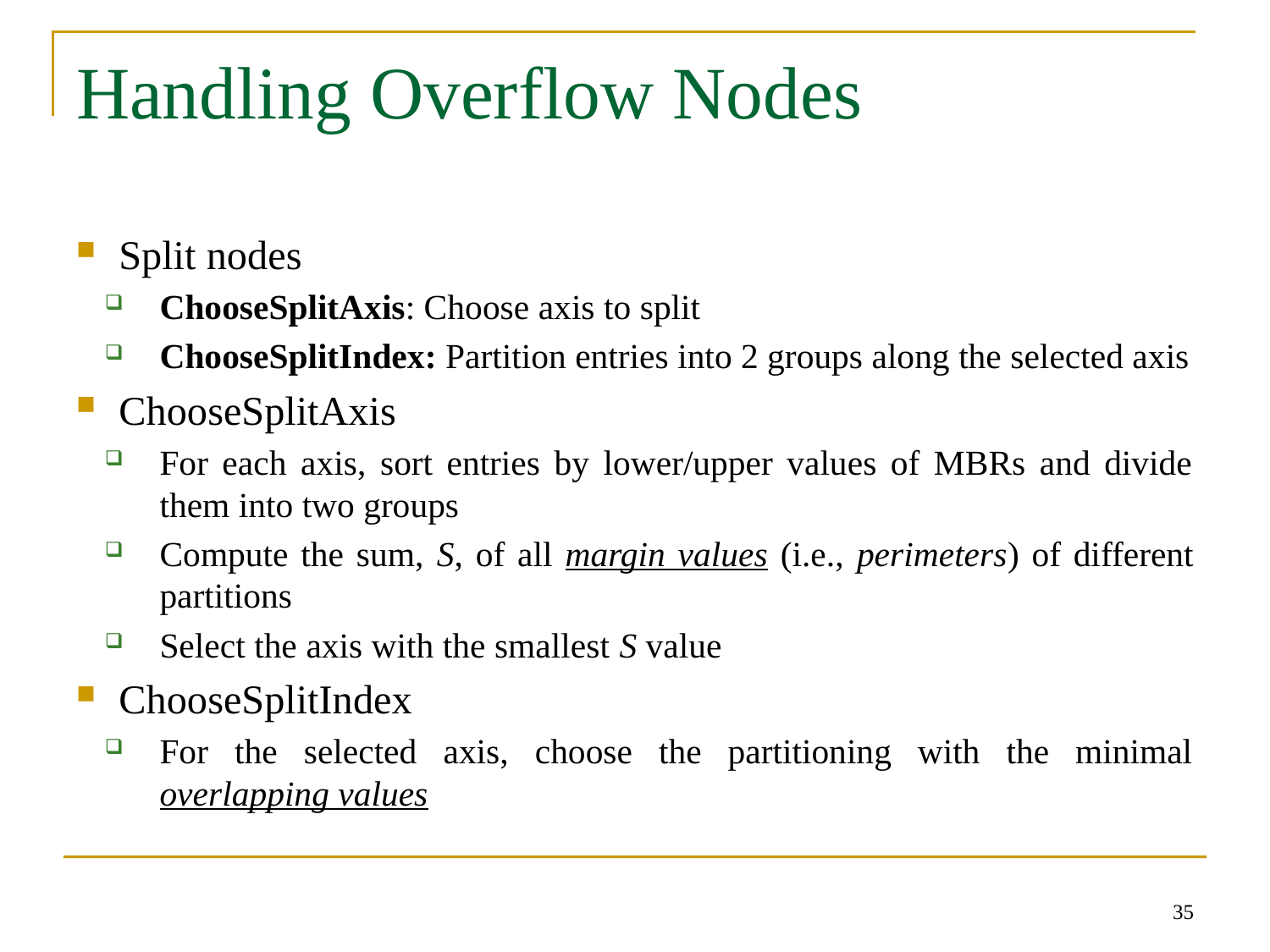

# Handling Overflow Nodes
Split nodes
ChooseSplitAxis: Choose axis to split
ChooseSplitIndex: Partition entries into 2 groups along the selected axis
ChooseSplitAxis
For each axis, sort entries by lower/upper values of MBRs and divide them into two groups
Compute the sum, S, of all margin values (i.e., perimeters) of different partitions
Select the axis with the smallest S value
ChooseSplitIndex
For the selected axis, choose the partitioning with the minimal overlapping values

35